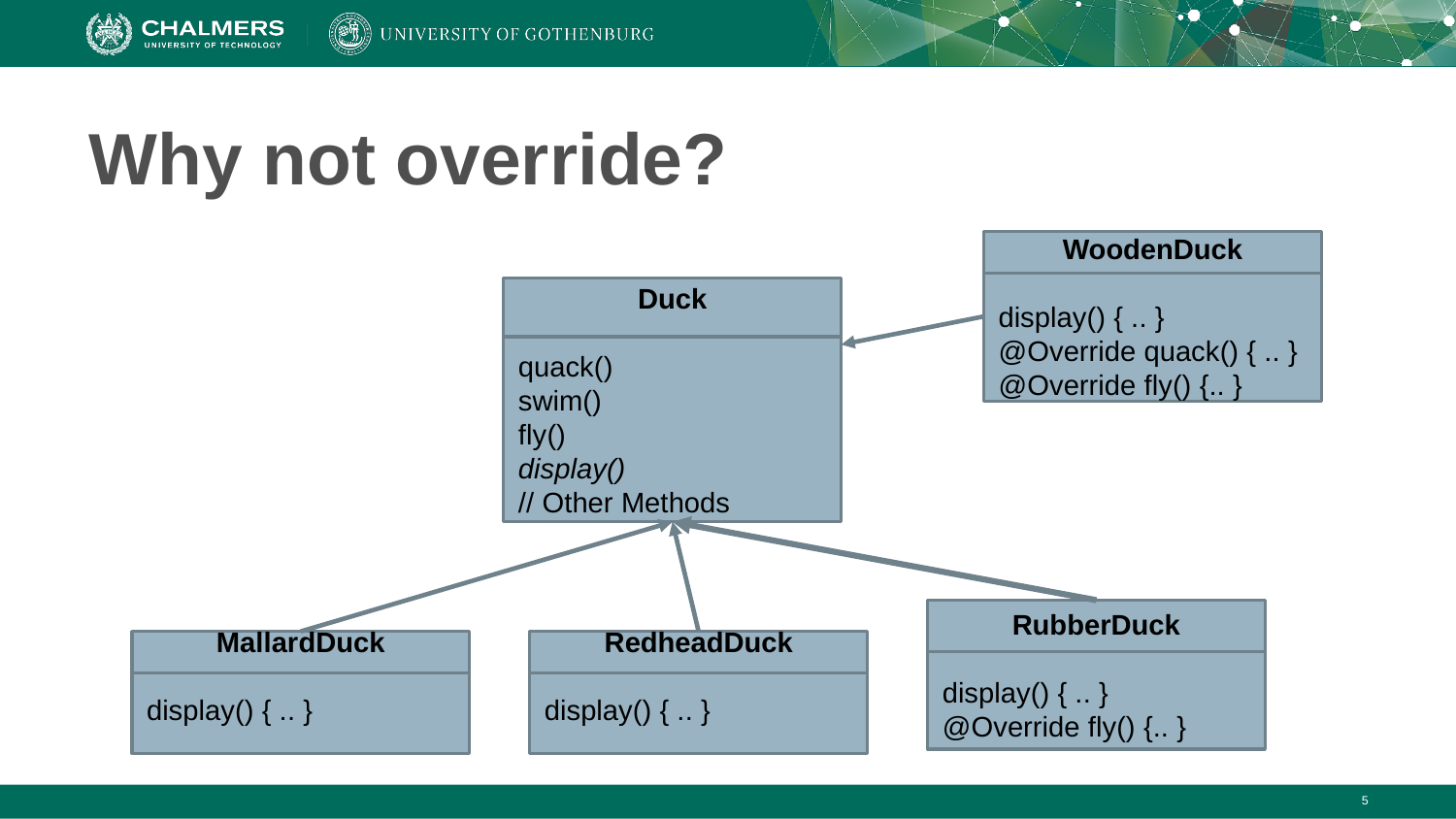

# Why not override?
WoodenDuck

display() { .. }
@Override quack() { .. }
@Override fly() {.. }
Duck

quack()
swim()
fly()
display()
// Other Methods
RubberDuck

display() { .. }
@Override fly() {.. }
MallardDuck

display() { .. }

RedheadDuck

display() { .. }

5